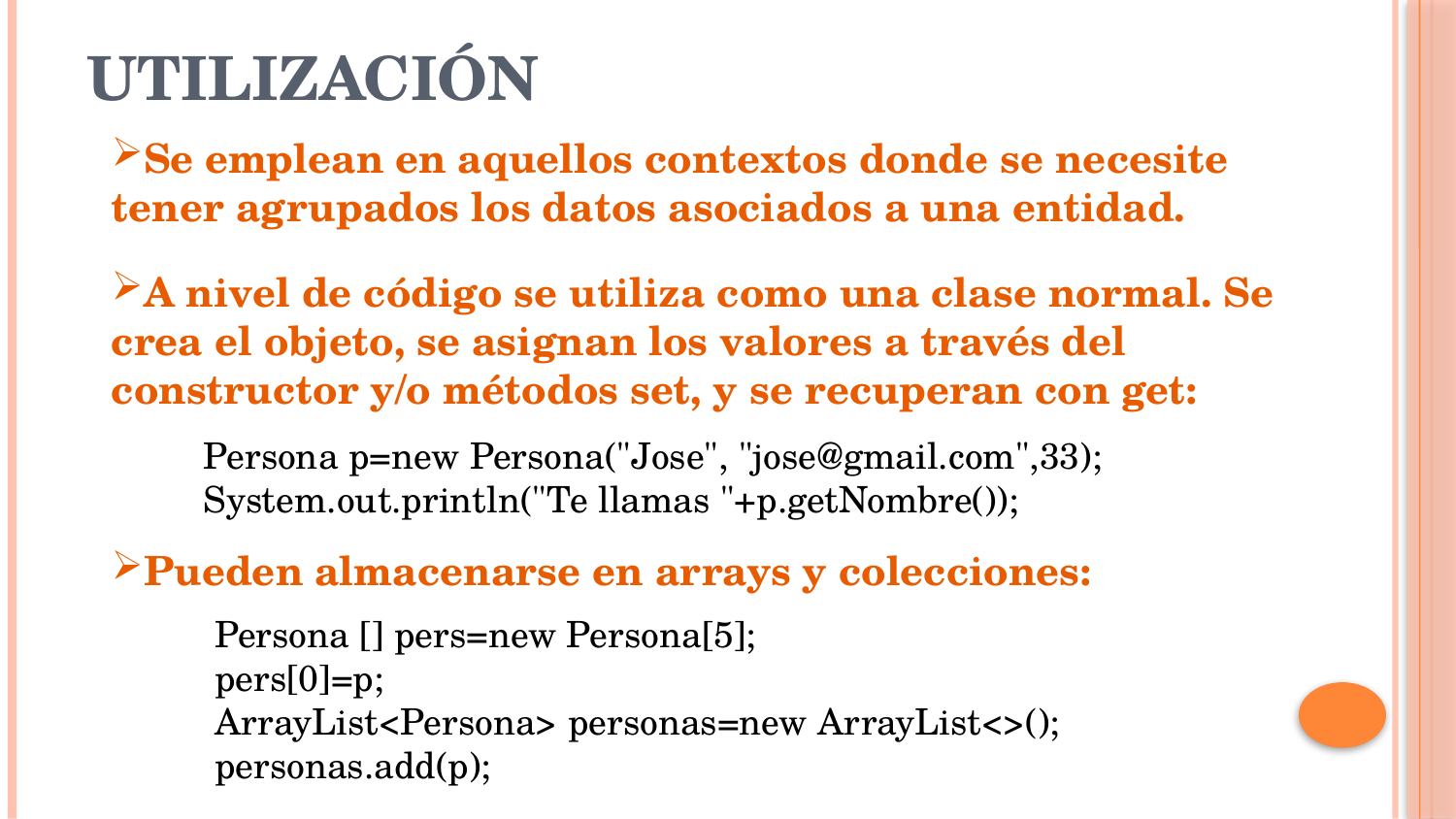

# Utilización
Se emplean en aquellos contextos donde se necesite tener agrupados los datos asociados a una entidad.
A nivel de código se utiliza como una clase normal. Se crea el objeto, se asignan los valores a través del constructor y/o métodos set, y se recuperan con get:

Pueden almacenarse en arrays y colecciones:

Persona p=new Persona("Jose", "jose@gmail.com",33);
System.out.println("Te llamas "+p.getNombre());
Persona [] pers=new Persona[5];
pers[0]=p;
ArrayList<Persona> personas=new ArrayList<>();
personas.add(p);